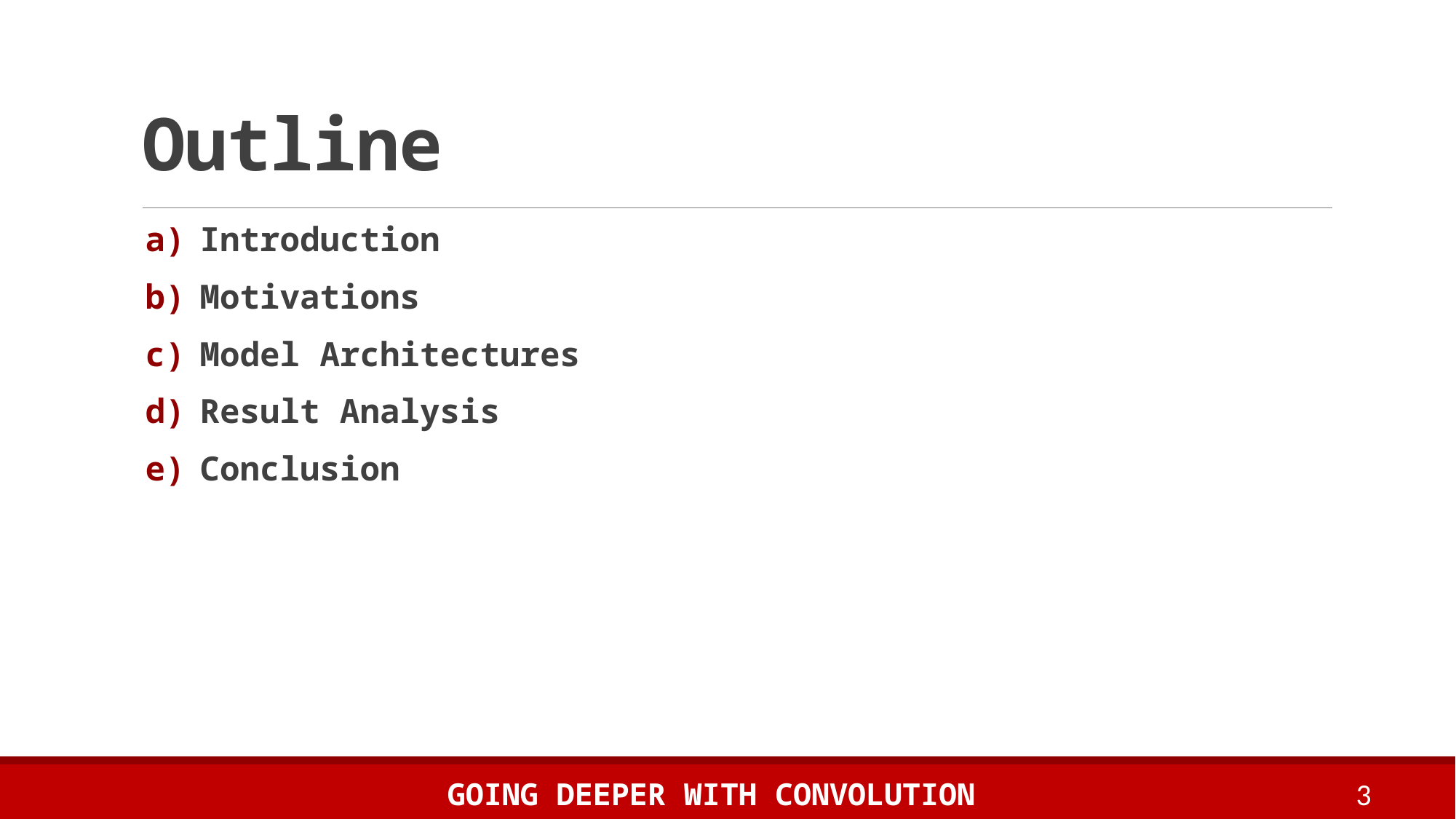

# Outline
Introduction
Motivations
Model Architectures
Result Analysis
Conclusion

Going deeper with convolution
3